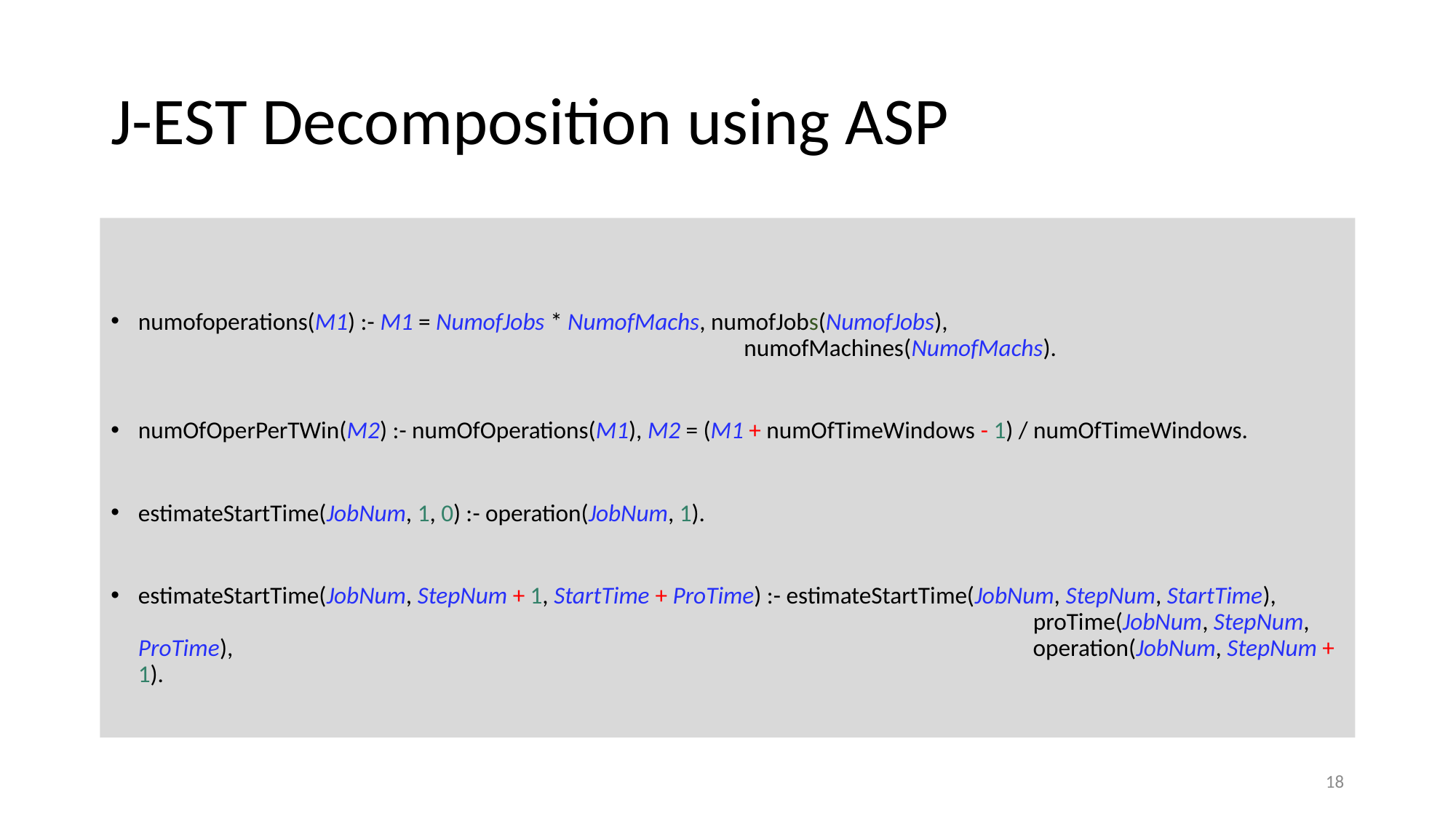

# J-EST Decomposition using ASP

numofoperations(M1) :- M1 = NumofJobs * NumofMachs, numofJobs(NumofJobs), 									           numofMachines(NumofMachs).

numOfOperPerTWin(M2) :- numOfOperations(M1), M2 = (M1 + numOfTimeWindows - 1) / numOfTimeWindows.

estimateStartTime(JobNum, 1, 0) :- operation(JobNum, 1).

estimateStartTime(JobNum, StepNum + 1, StartTime + ProTime) :- estimateStartTime(JobNum, StepNum, StartTime),                                                              		                        			    proTime(JobNum, StepNum, ProTime),						                                            operation(JobNum, StepNum + 1).
18